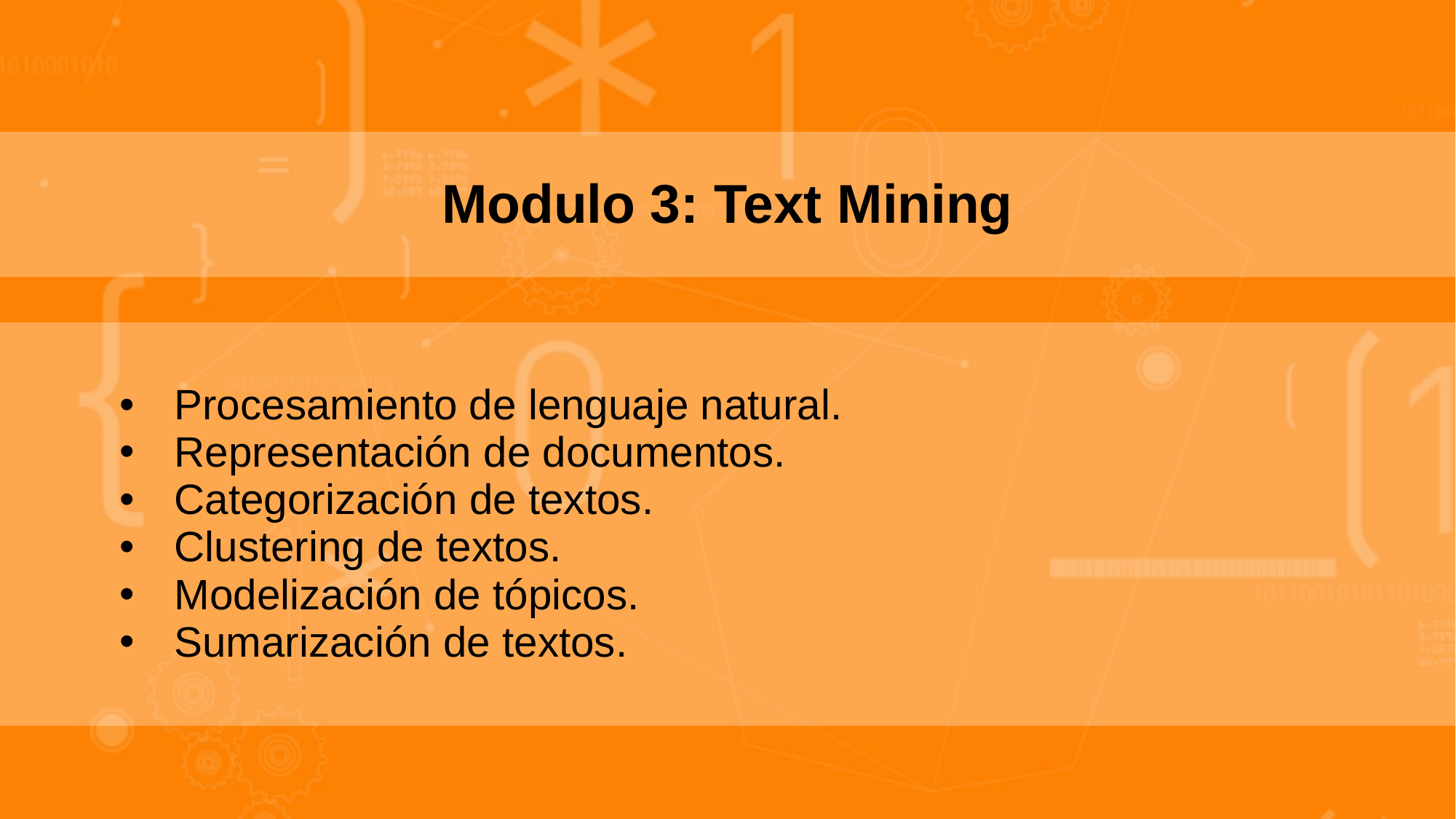

Modulo 3: Text Mining
Procesamiento de lenguaje natural.
Representación de documentos.
Categorización de textos.
Clustering de textos.
Modelización de tópicos.
Sumarización de textos.